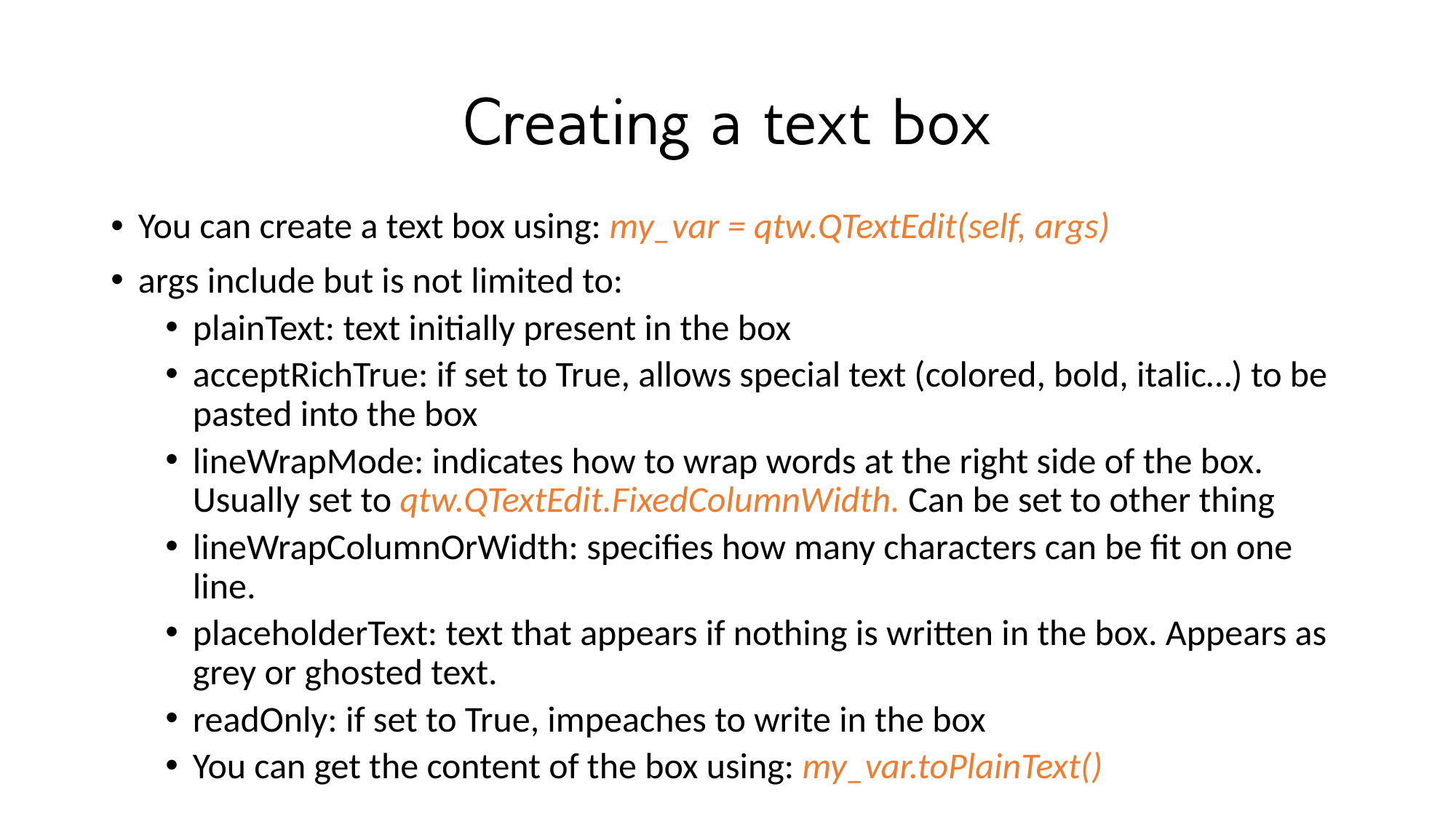

# Creating a text box
You can create a text box using: my_var = qtw.QTextEdit(self, args)
args include but is not limited to:
plainText: text initially present in the box
acceptRichTrue: if set to True, allows special text (colored, bold, italic…) to be pasted into the box
lineWrapMode: indicates how to wrap words at the right side of the box. Usually set to qtw.QTextEdit.FixedColumnWidth. Can be set to other thing
lineWrapColumnOrWidth: specifies how many characters can be fit on one line.
placeholderText: text that appears if nothing is written in the box. Appears as grey or ghosted text.
readOnly: if set to True, impeaches to write in the box
You can get the content of the box using: my_var.toPlainText()